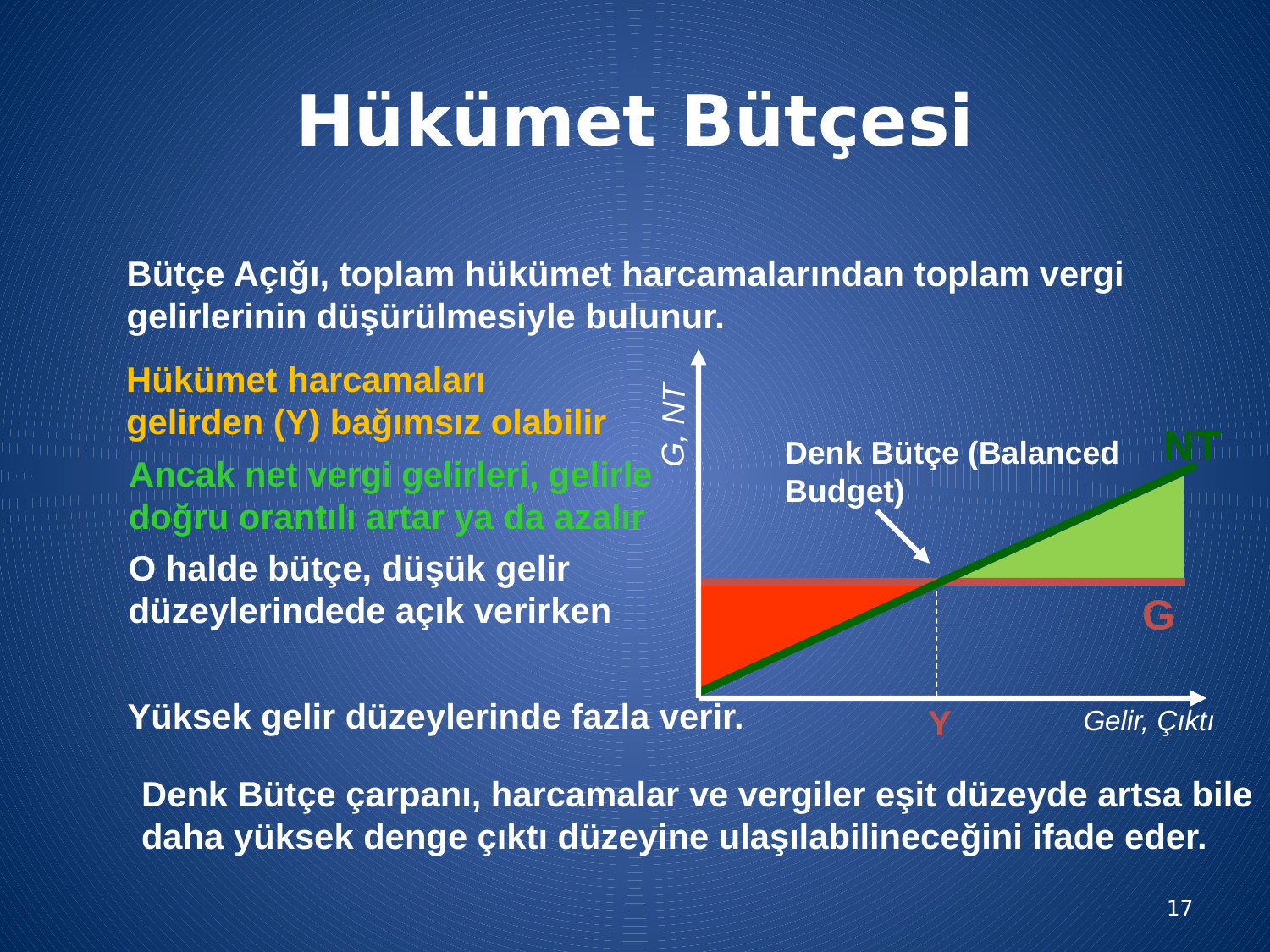

# Hükümet Bütçesi
Bütçe Açığı, toplam hükümet harcamalarından toplam vergi gelirlerinin düşürülmesiyle bulunur.

Hükümet harcamaları
gelirden (Y) bağımsız olabilir

G
G, NT
NT
Ancak net vergi gelirleri, gelirle
doğru orantılı artar ya da azalır

Y
Denk Bütçe (Balanced
Budget)
Denk Bütçe çarpanı, harcamalar ve vergiler eşit düzeyde artsa bile
daha yüksek denge çıktı düzeyine ulaşılabilineceğini ifade eder.

Yüksek gelir düzeylerinde fazla verir.
O halde bütçe, düşük gelir
düzeylerindede açık verirken

Gelir, Çıktı

17